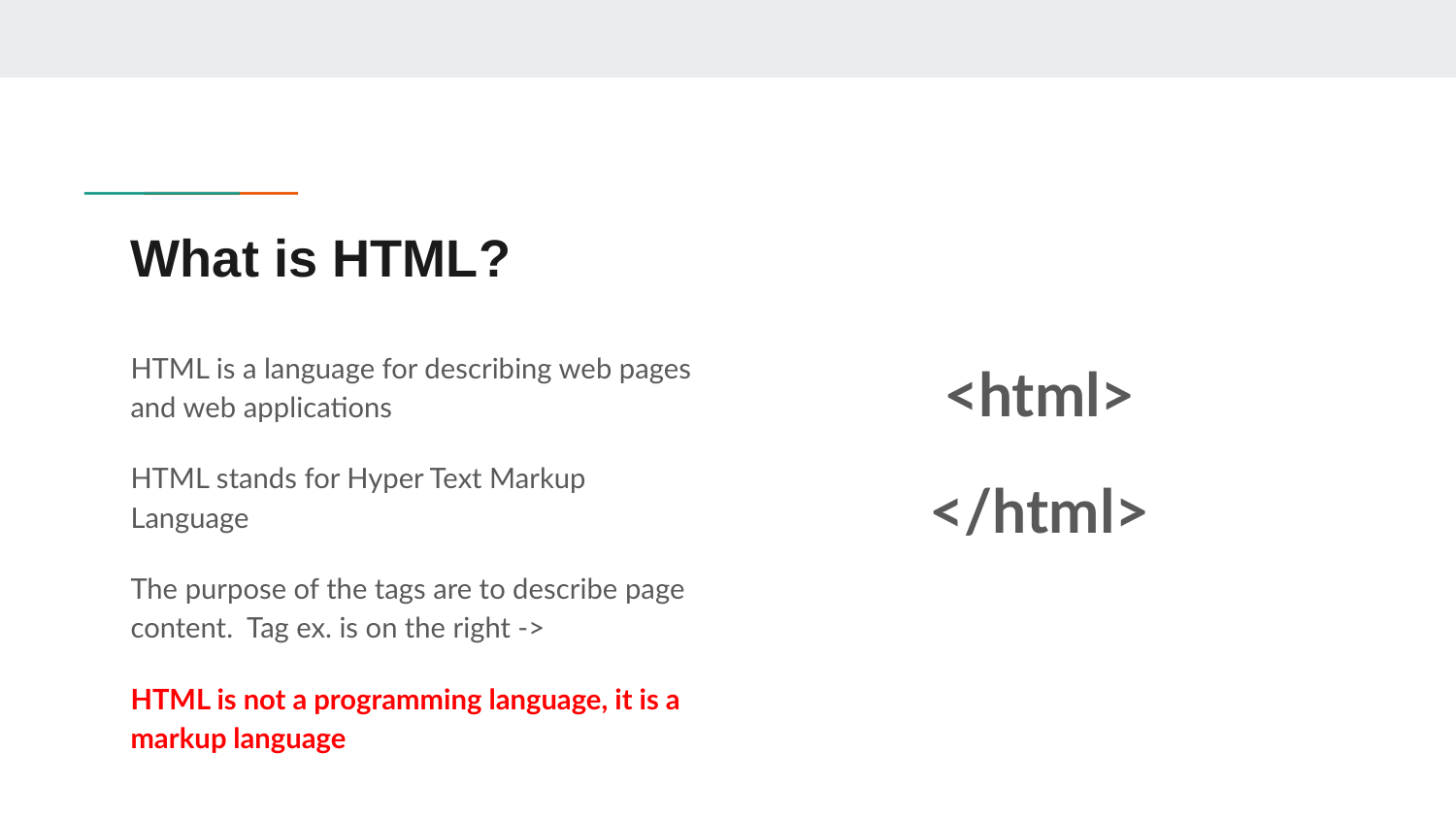

# What is HTML?
HTML is a language for describing web pages and web applications
HTML stands for Hyper Text Markup Language
The purpose of the tags are to describe page content.  Tag ex. is on the right ->
HTML is not a programming language, it is a markup language
<html>
</html>